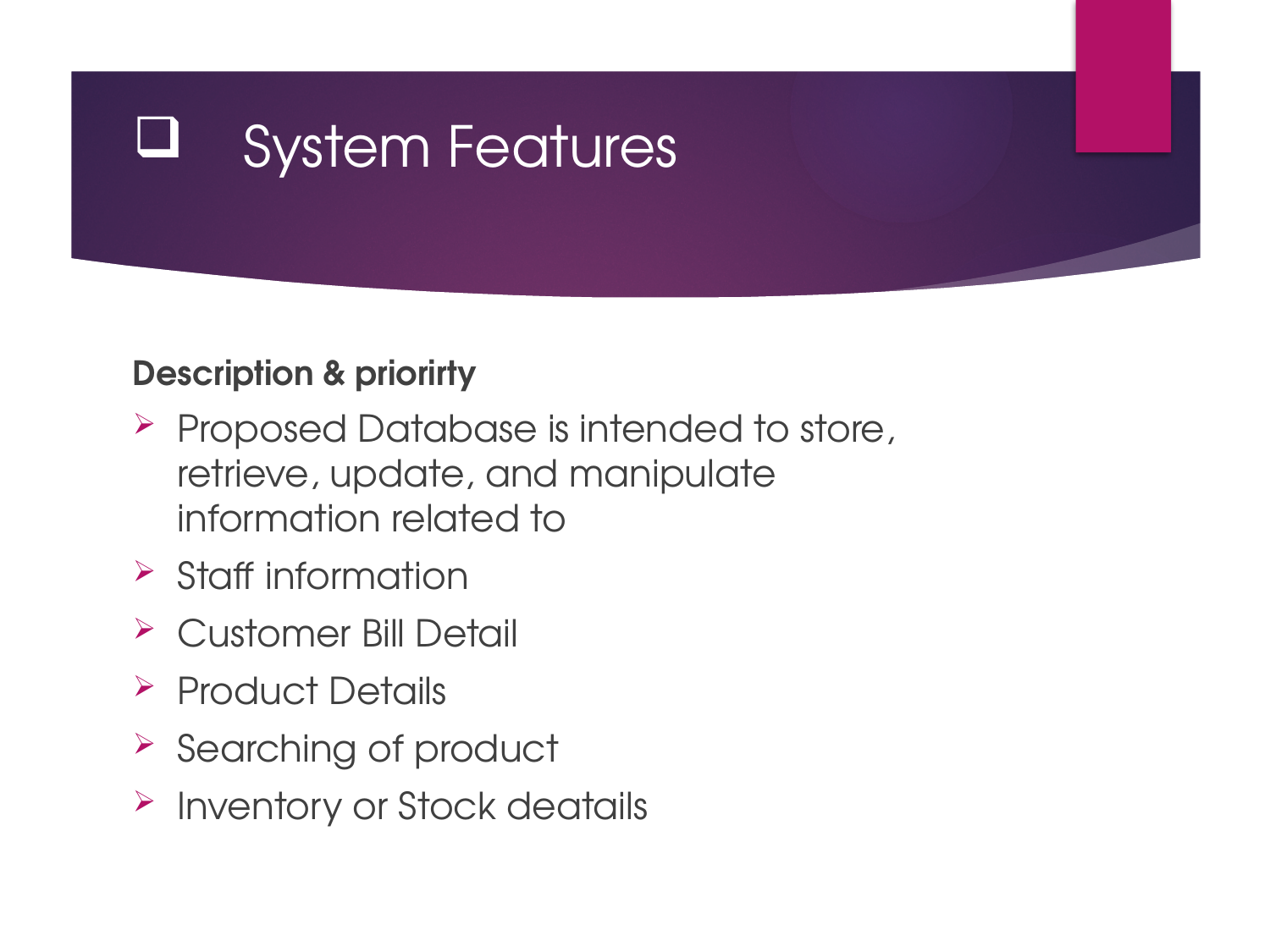

# System Features
Description & priorirty
Proposed Database is intended to store, retrieve, update, and manipulate information related to
Staff information
Customer Bill Detail
Product Details
Searching of product
Inventory or Stock deatails